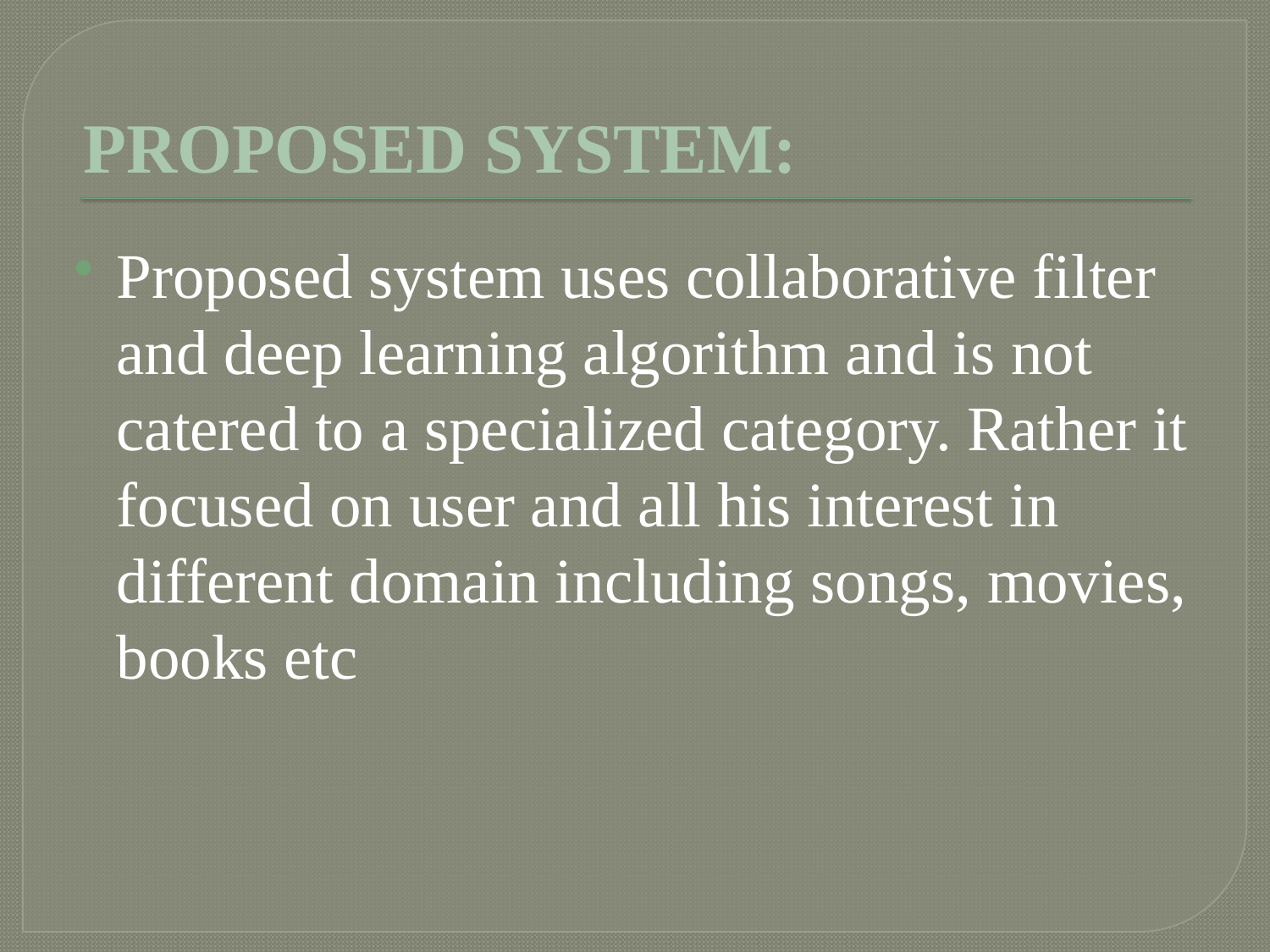

# PROPOSED SYSTEM:
Proposed system uses collaborative filter and deep learning algorithm and is not catered to a specialized category. Rather it focused on user and all his interest in different domain including songs, movies, books etc